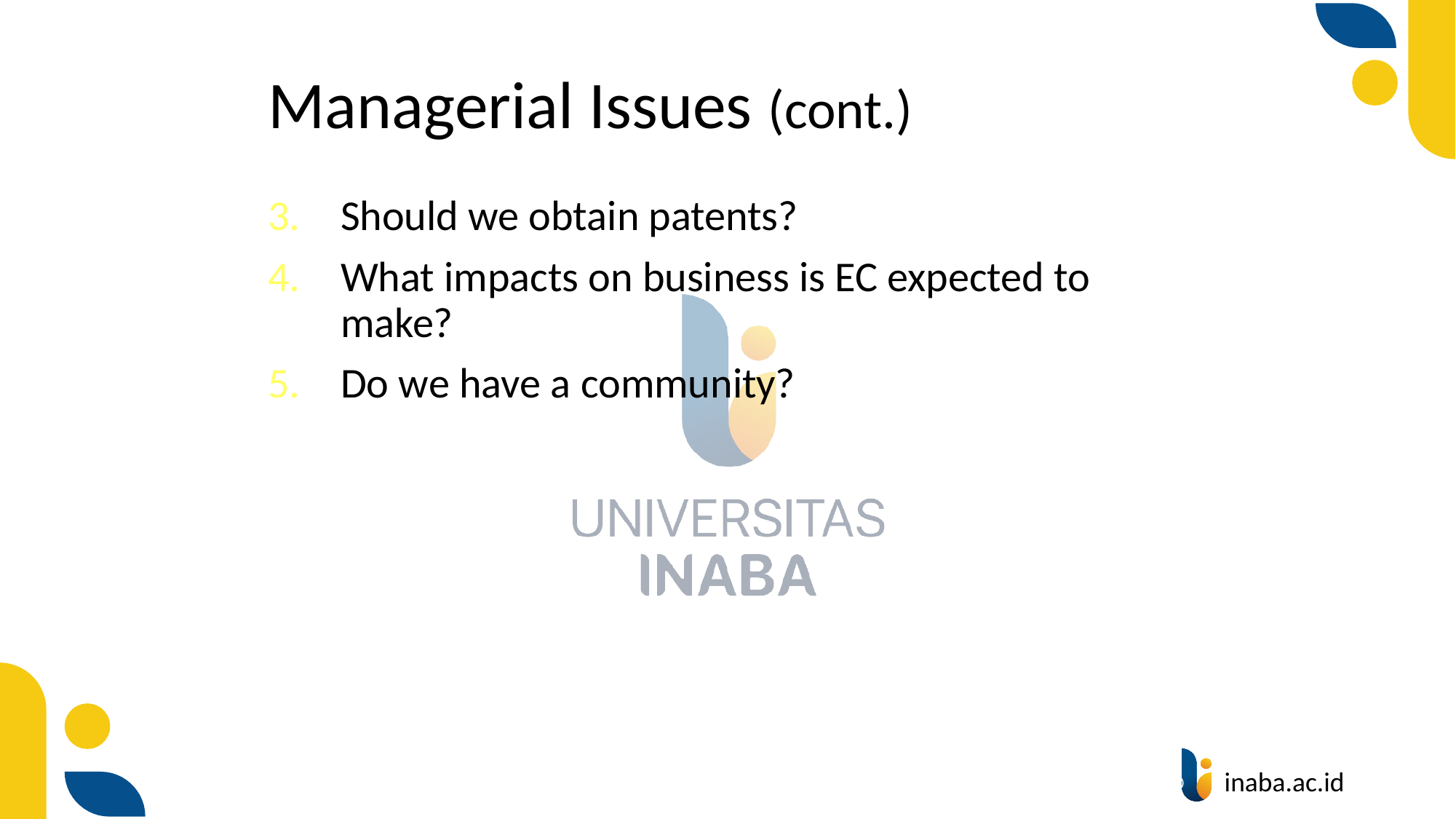

# Managerial Issues (cont.)
Should we obtain patents?
What impacts on business is EC expected to make?
Do we have a community?
89
© Prentice Hall 2020